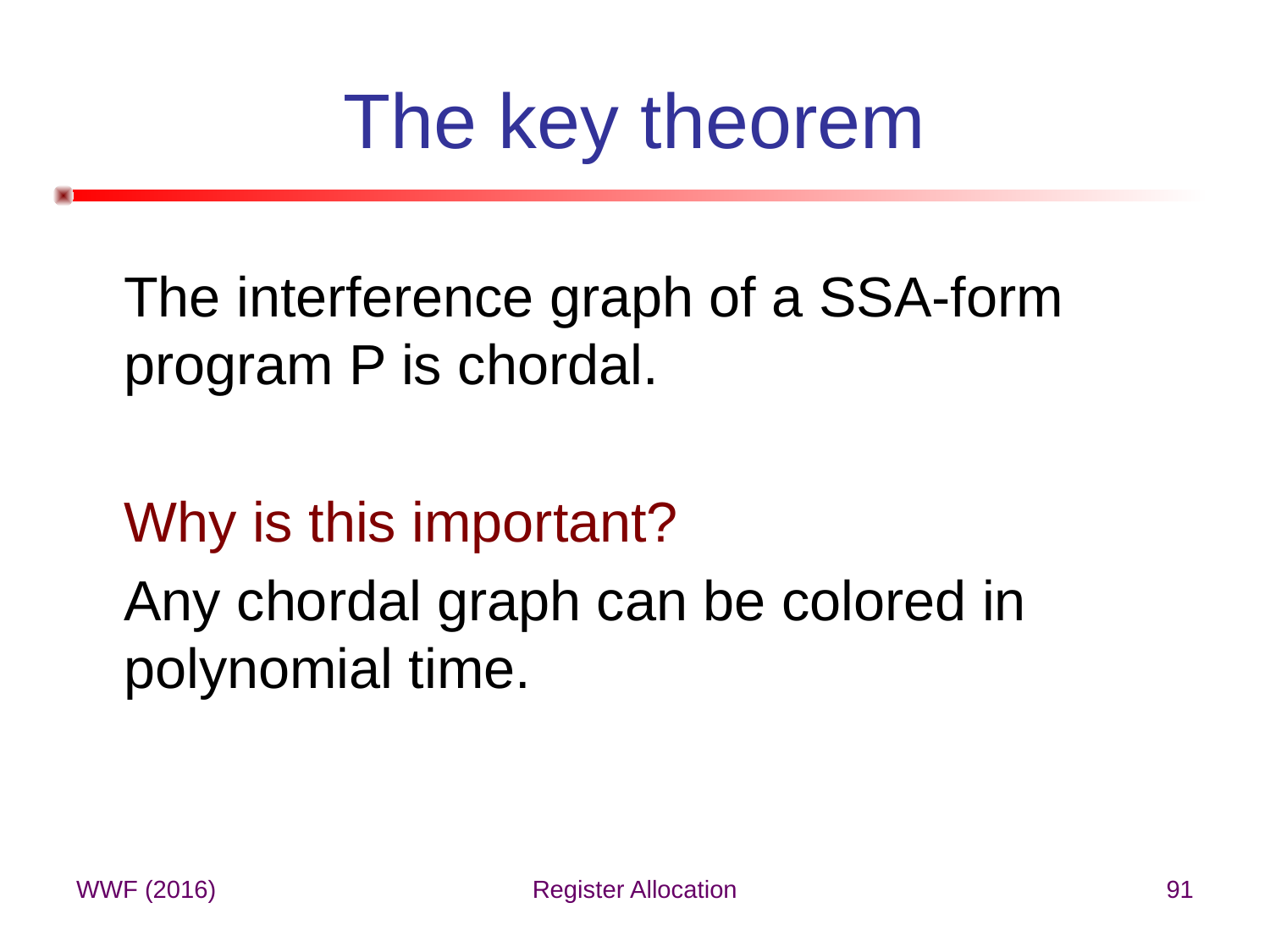

# The key theorem
	The interference graph of a SSA-form program P is chordal.

	Why is this important?
	Any chordal graph can be colored in polynomial time.
WWF (2016)
Register Allocation
91